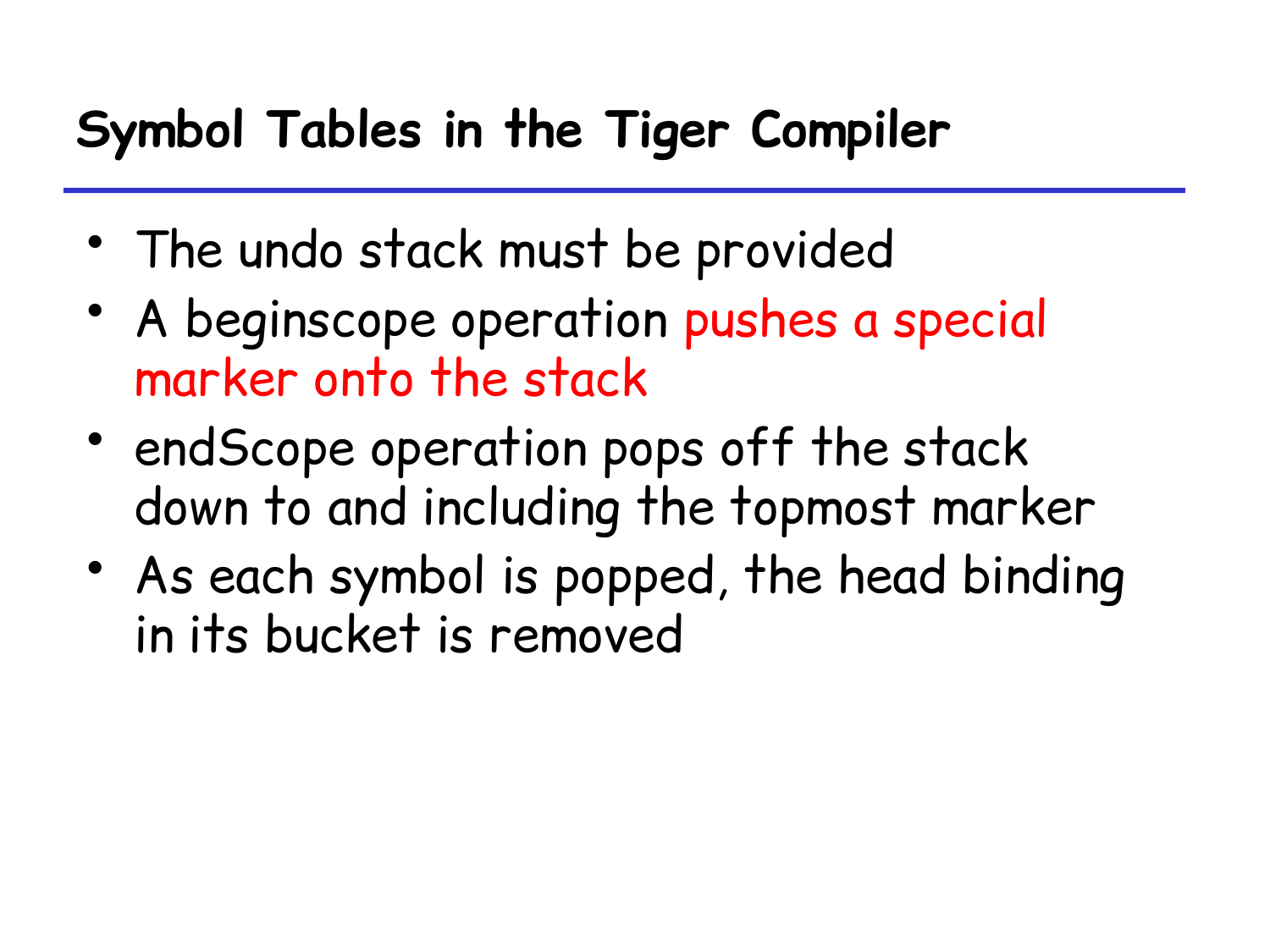

# Symbol Tables in the Tiger Compiler
The undo stack must be provided
A beginscope operation pushes a special marker onto the stack
endScope operation pops off the stack down to and including the topmost marker
As each symbol is popped, the head binding in its bucket is removed

50